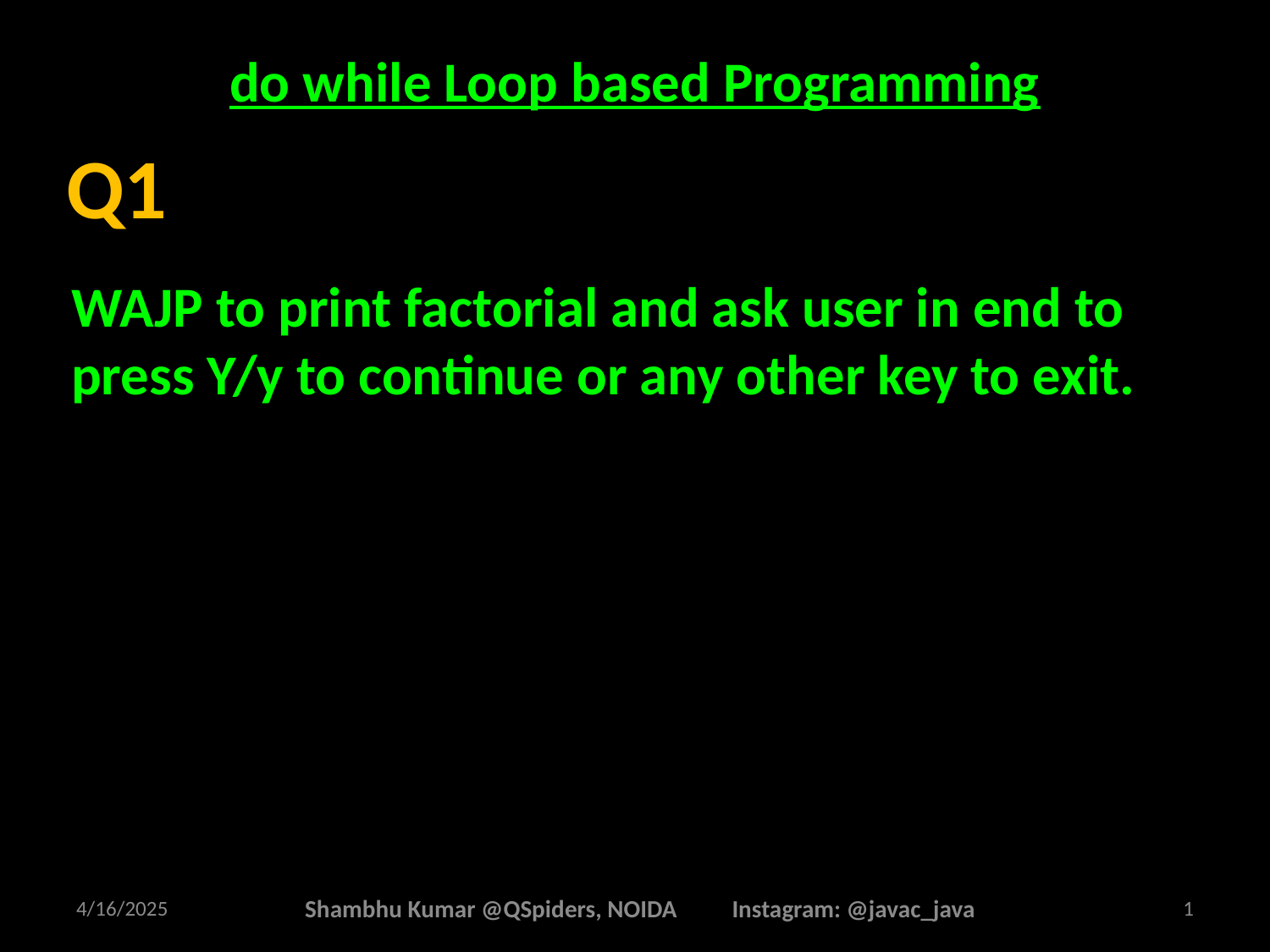

# do while Loop based Programming

WAJP to print factorial and ask user in end to press Y/y to continue or any other key to exit.
Q1
4/16/2025
Shambhu Kumar @QSpiders, NOIDA          Instagram: @javac_java
1